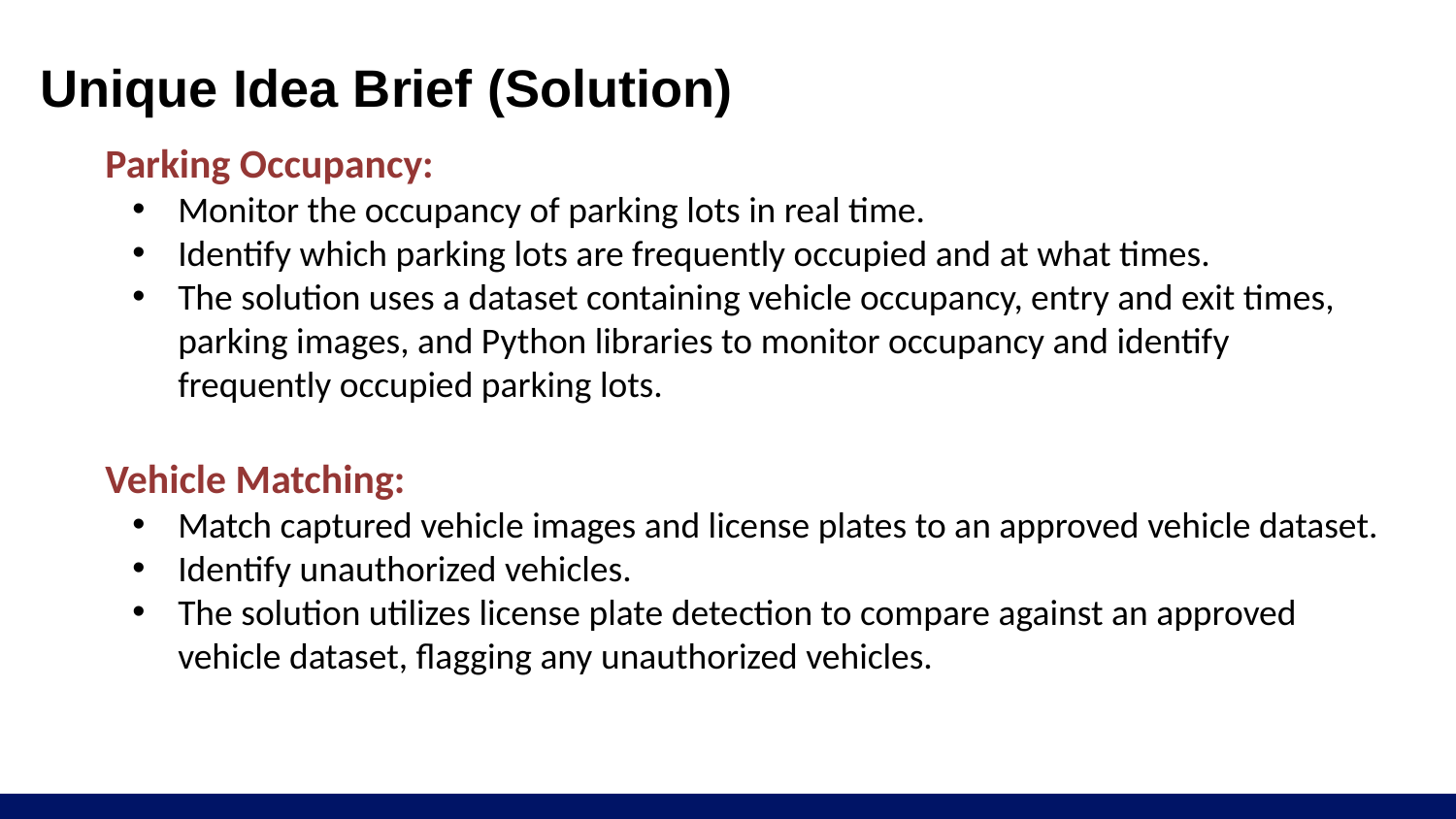

# Unique Idea Brief (Solution)
Parking Occupancy:
Monitor the occupancy of parking lots in real time.
Identify which parking lots are frequently occupied and at what times.
The solution uses a dataset containing vehicle occupancy, entry and exit times, parking images, and Python libraries to monitor occupancy and identify frequently occupied parking lots.

Vehicle Matching:
Match captured vehicle images and license plates to an approved vehicle dataset.
Identify unauthorized vehicles.
The solution utilizes license plate detection to compare against an approved vehicle dataset, flagging any unauthorized vehicles.